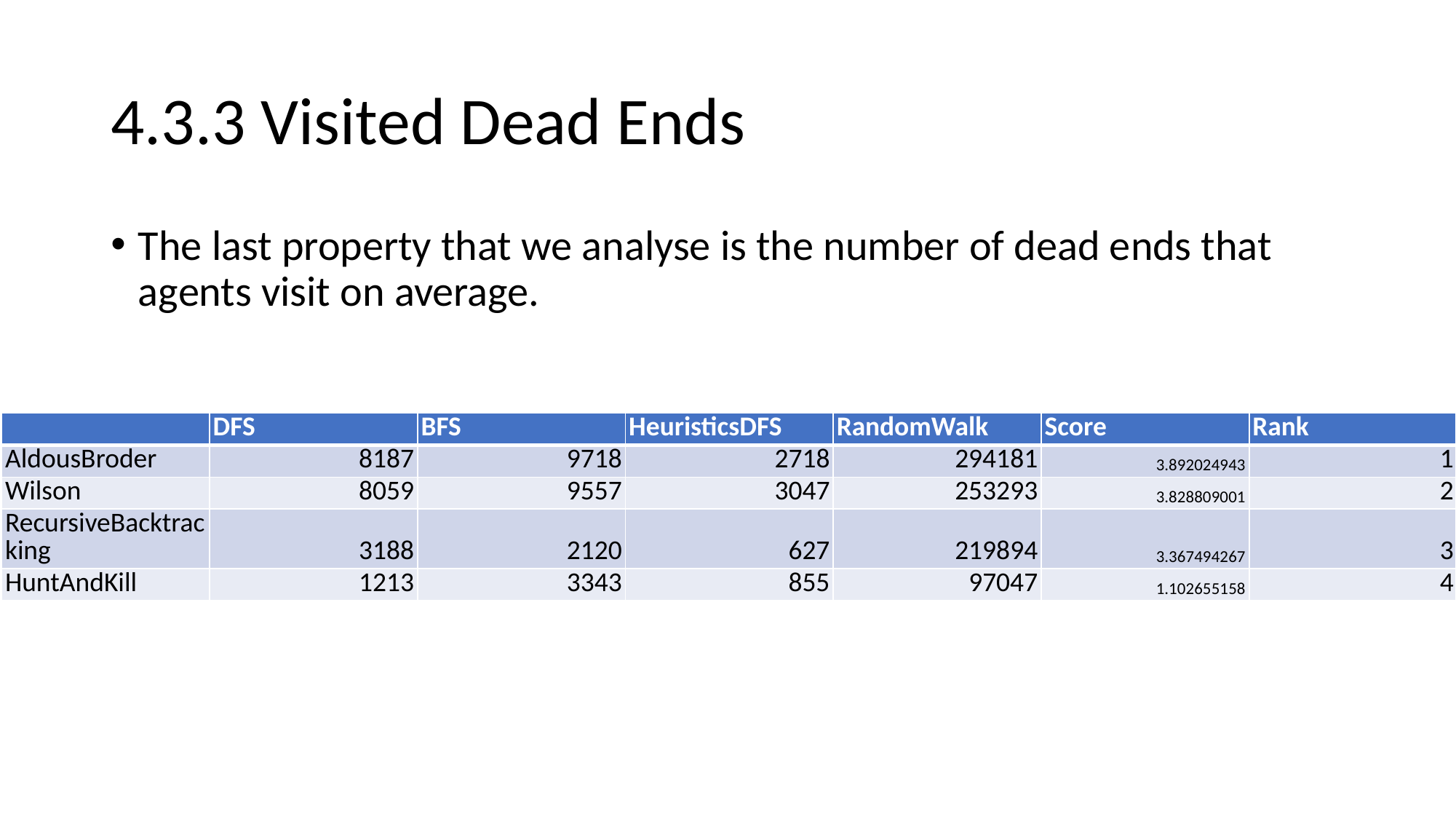

# 4.3.3 Visited Dead Ends
The last property that we analyse is the number of dead ends that agents visit on average.

|  | DFS | BFS | HeuristicsDFS | RandomWalk | Score | Rank |
| --- | --- | --- | --- | --- | --- | --- |
| AldousBroder | 8187 | 9718 | 2718 | 294181 | 3.892024943 | 1 |
| Wilson | 8059 | 9557 | 3047 | 253293 | 3.828809001 | 2 |
| RecursiveBacktracking | 3188 | 2120 | 627 | 219894 | 3.367494267 | 3 |
| HuntAndKill | 1213 | 3343 | 855 | 97047 | 1.102655158 | 4 |